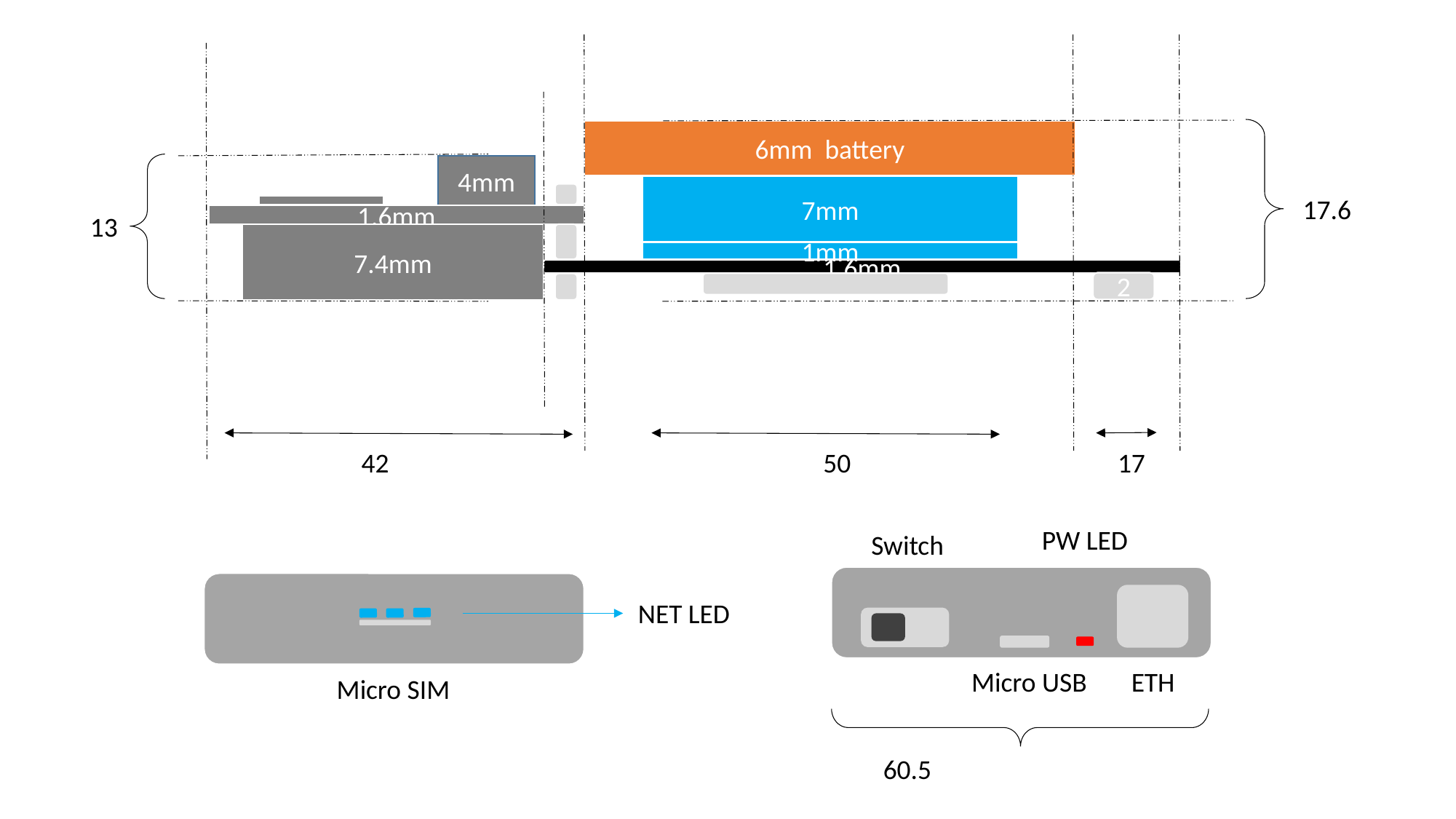

6mm  battery

4mm
7mm

17.6

13
1.6mm

7.4mm
1mm
1.6mm
2

42
50
17
PW LED
Switch

NET LED

Micro USB
ETH
Micro SIM
60.5